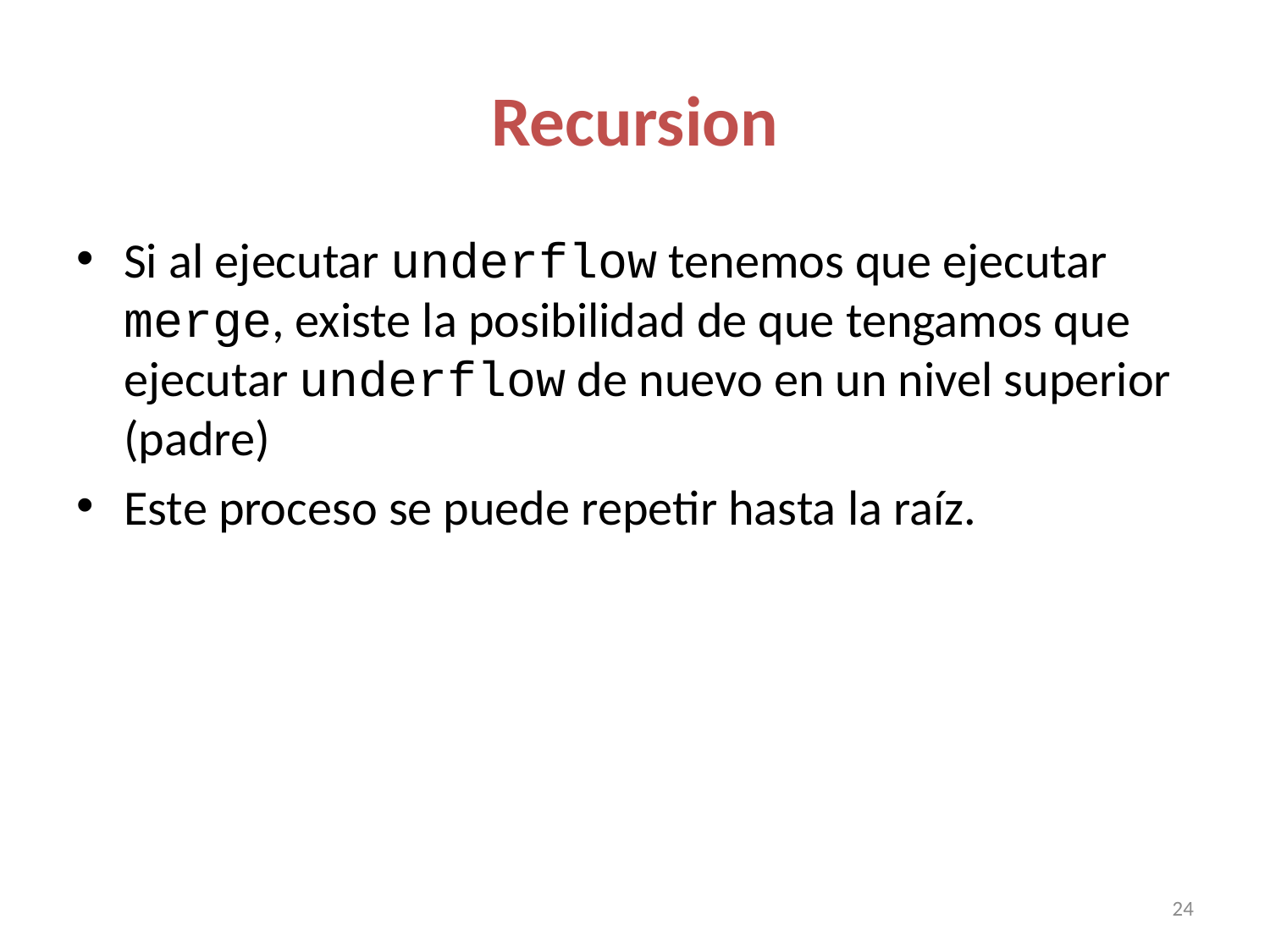

# Recursion
Si al ejecutar underflow tenemos que ejecutar merge, existe la posibilidad de que tengamos que ejecutar underflow de nuevo en un nivel superior (padre)
Este proceso se puede repetir hasta la raíz.
24